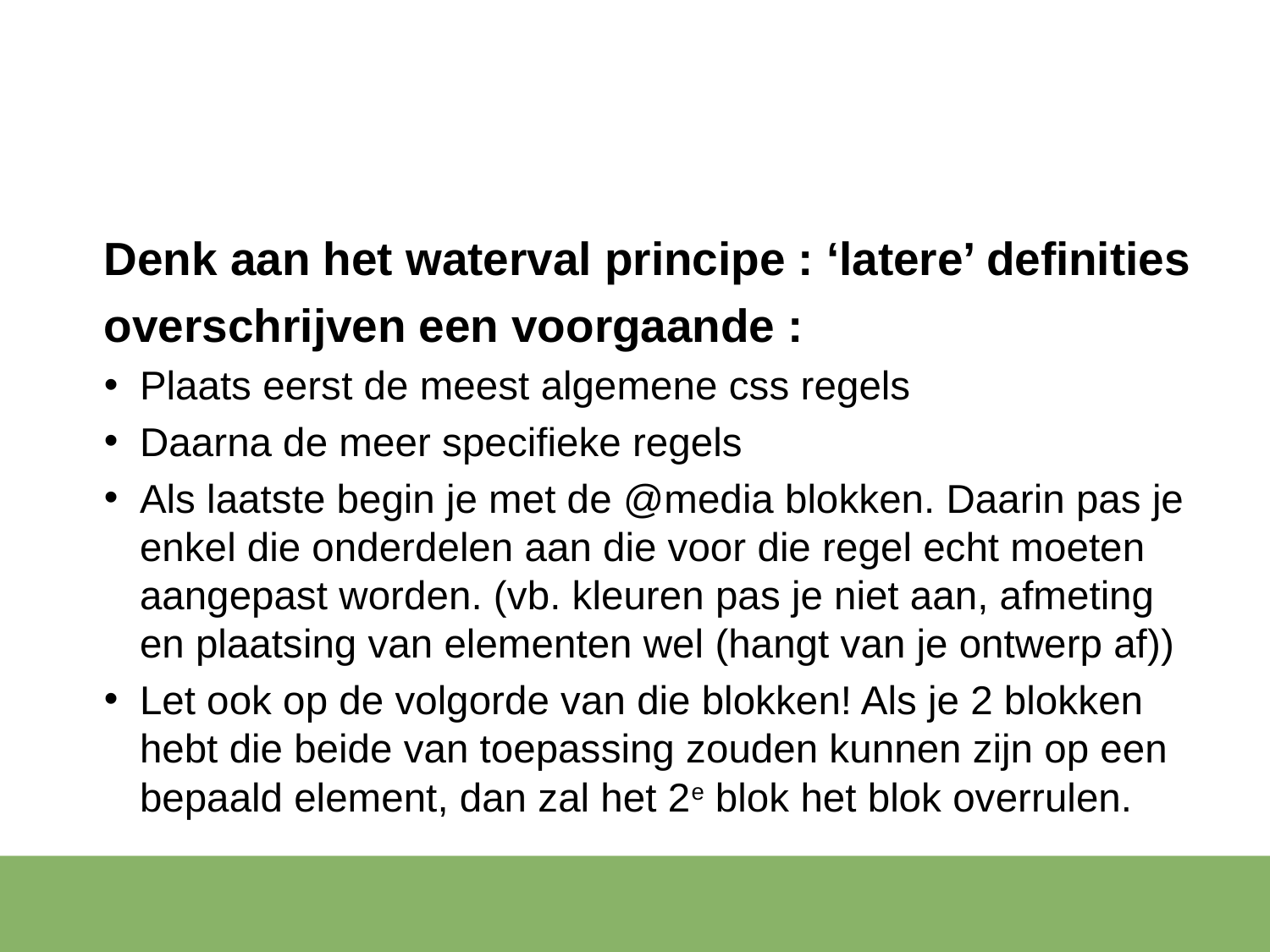

#
Denk aan het waterval principe : ‘latere’ definities overschrijven een voorgaande :
Plaats eerst de meest algemene css regels
Daarna de meer specifieke regels
Als laatste begin je met de @media blokken. Daarin pas je enkel die onderdelen aan die voor die regel echt moeten aangepast worden. (vb. kleuren pas je niet aan, afmeting en plaatsing van elementen wel (hangt van je ontwerp af))
Let ook op de volgorde van die blokken! Als je 2 blokken hebt die beide van toepassing zouden kunnen zijn op een bepaald element, dan zal het 2e blok het blok overrulen.